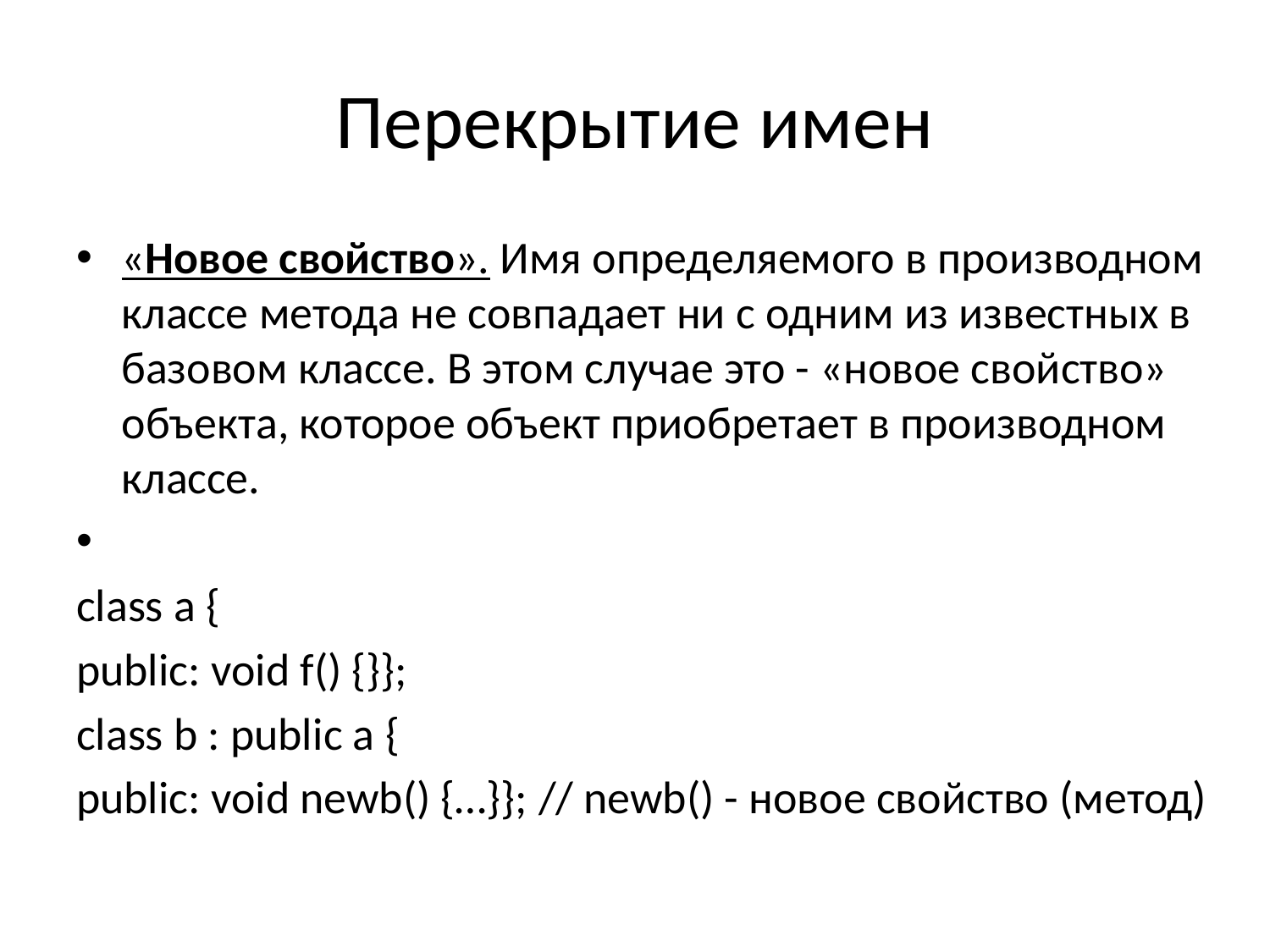

# Перекрытие имен
«Новое свойство». Имя определяемого в производном классе метода не совпадает ни с одним из известных в базовом классе. В этом случае это - «новое свойство» объекта, которое объект приобретает в производном классе.

class a {
public: void f() {}};
class b : public a {
public: void newb() {…}}; // newb() - новое свойство (метод)